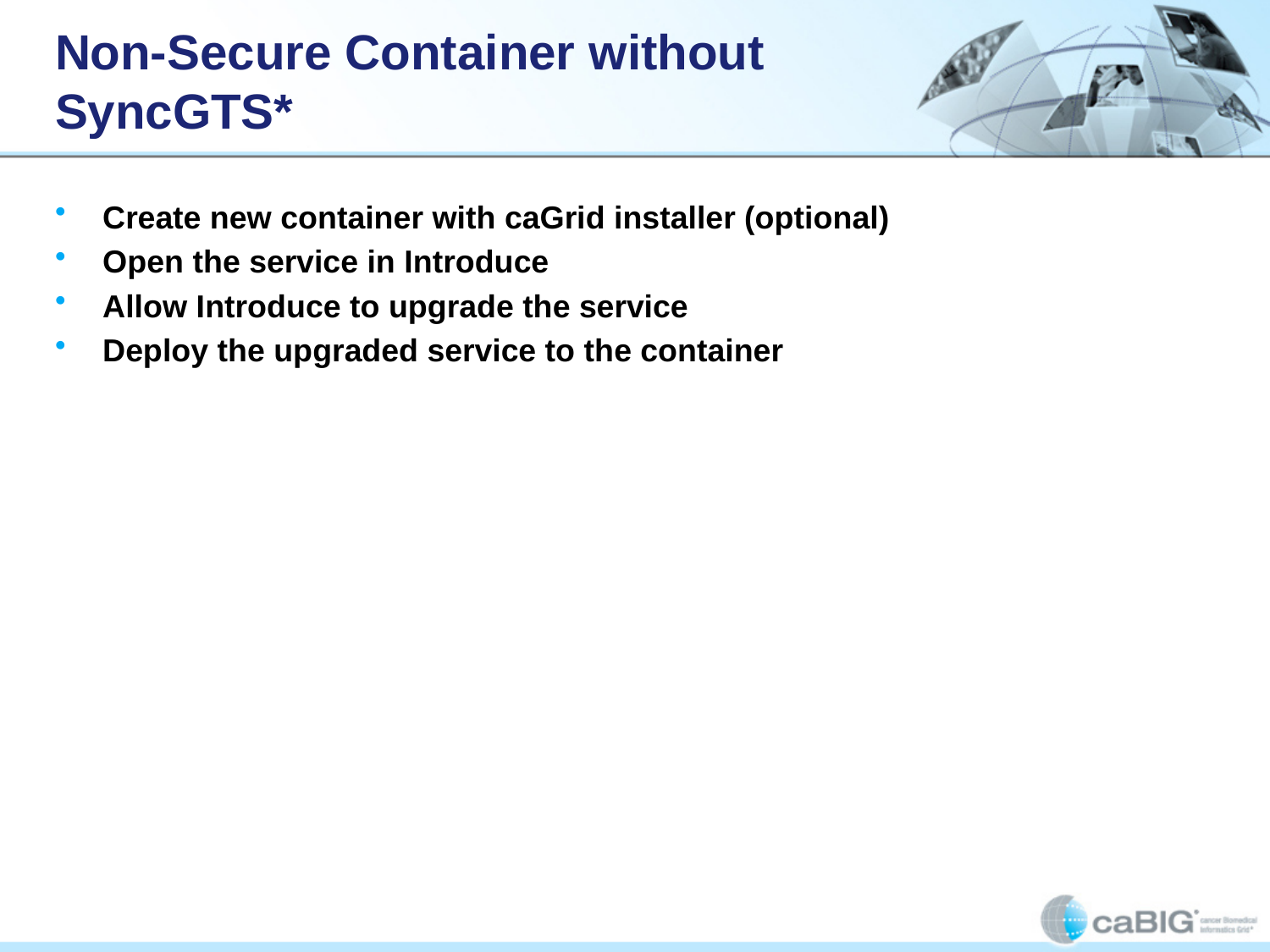

# Non-Secure Container without SyncGTS*
Create new container with caGrid installer (optional)
Open the service in Introduce
Allow Introduce to upgrade the service
Deploy the upgraded service to the container